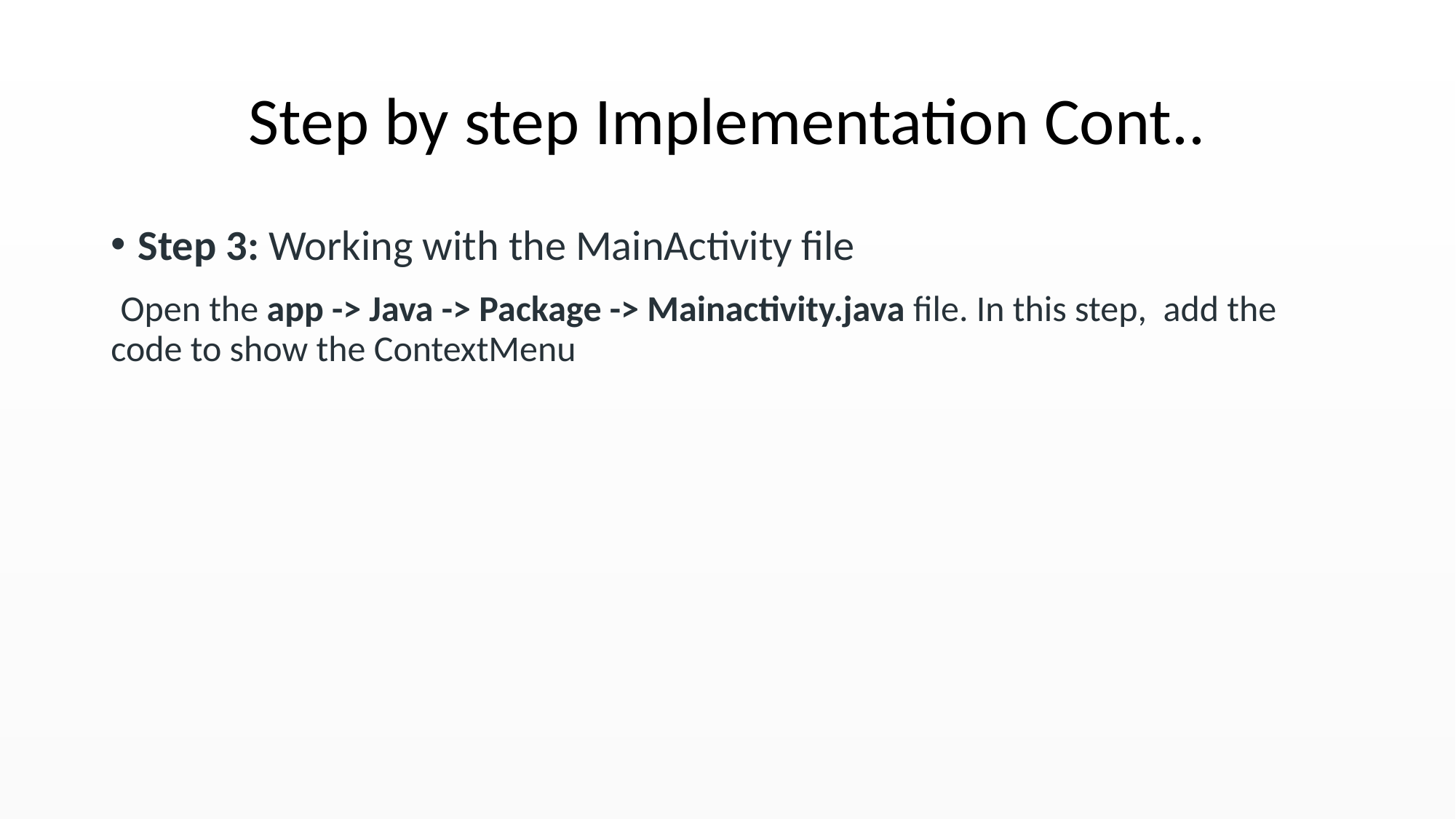

# Step by step Implementation Cont..
Step 3: Working with the MainActivity file
 Open the app -> Java -> Package -> Mainactivity.java file. In this step,  add the     code to show the ContextMenu